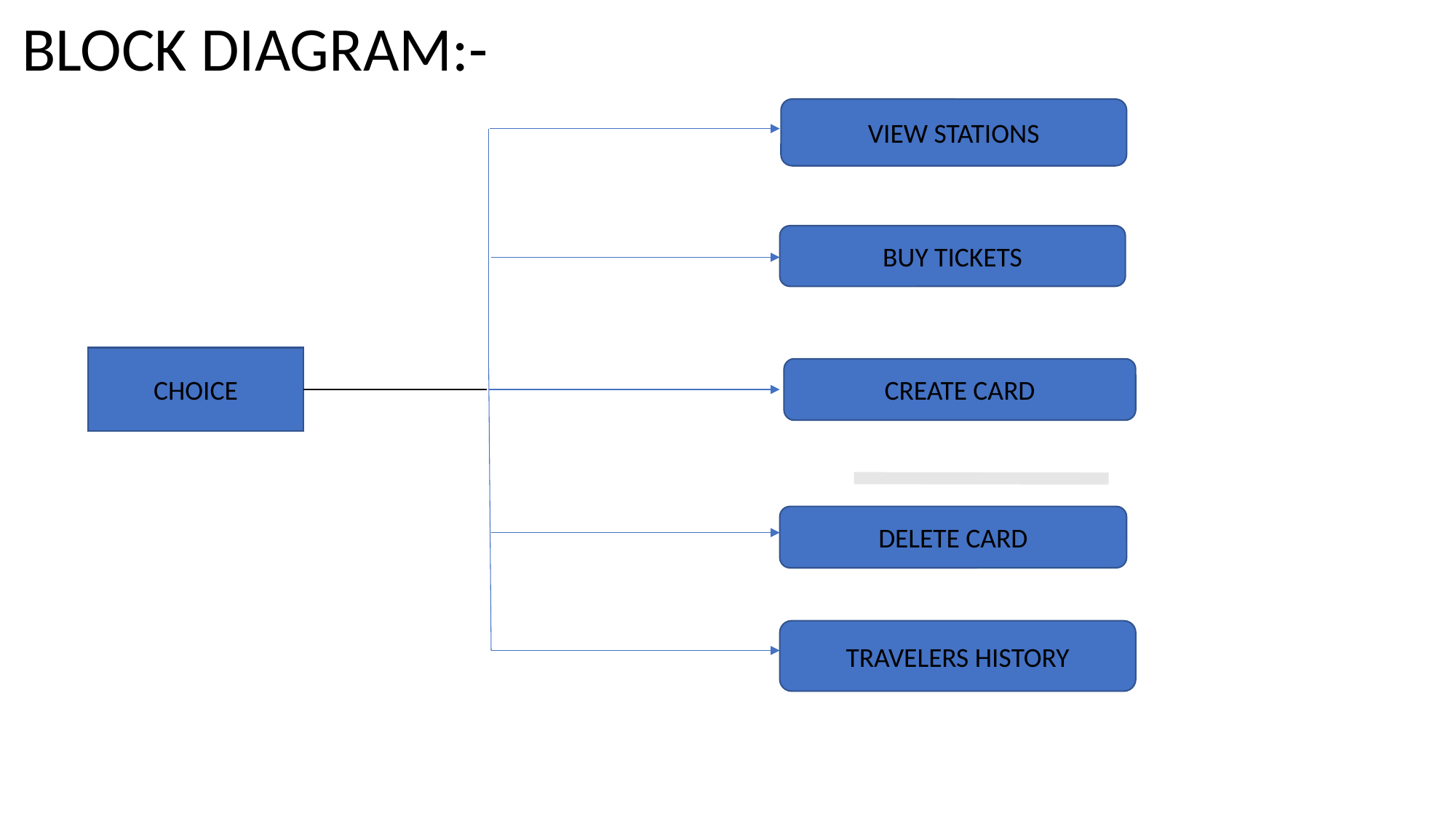

# BLOCK DIAGRAM:-
VIEW STATIONS
BUY TICKETS
CHOICE
CREATE CARD
DELETE CARD
TRAVELERS HISTORY